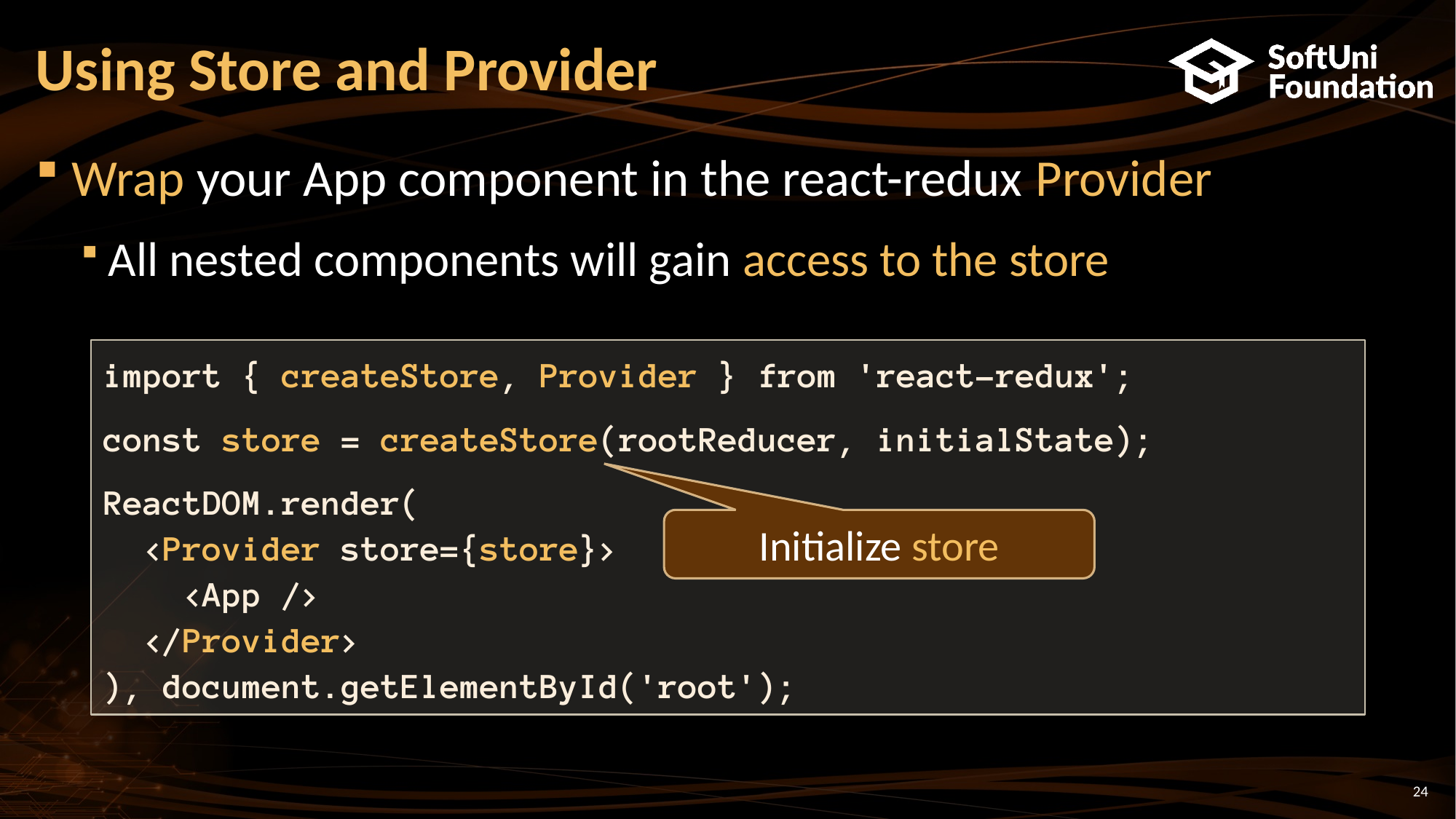

# Using Store and Provider
Wrap your App component in the react-redux Provider
All nested components will gain access to the store
import { createStore, Provider } from 'react-redux';
const store = createStore(rootReducer, initialState);
ReactDOM.render(
  <Provider store={store}>
    <App />
  </Provider>
), document.getElementById('root');
Initialize store
24